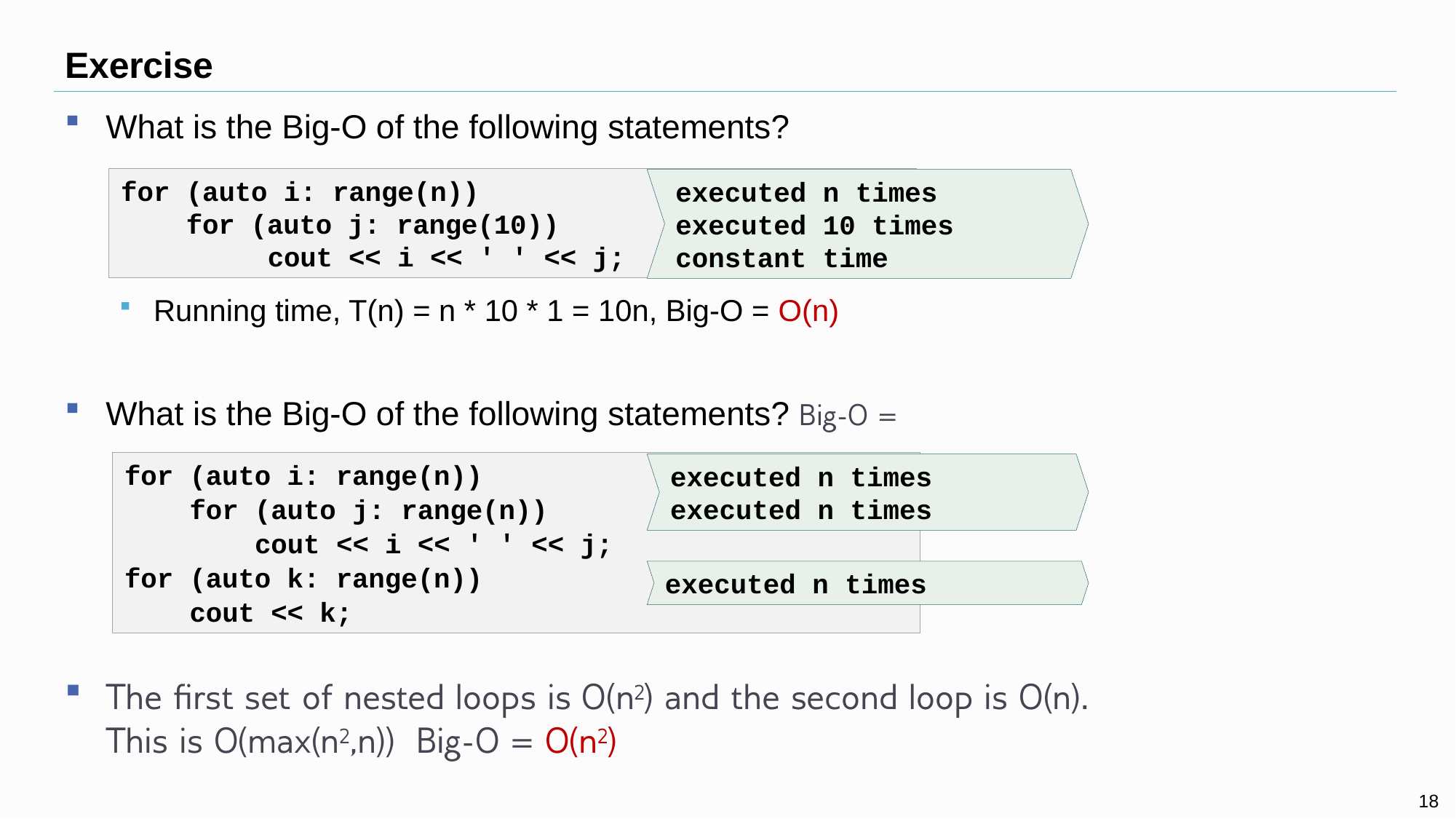

# Exercise
What is the Big-O of the following statements?

Running time, T(n) = n * 10 * 1 = 10n, Big-O = O(n)

What is the Big-O of the following statements? Big-O =

The first set of nested loops is O(n2) and the second loop is O(n).
This is O(max(n2,n))  Big-O = O(n2)
for (auto i: range(n))
for (auto j: range(10))
     cout << i << ' ' << j;
executed n times
executed 10 times
constant time
for (auto i: range(n))
    for (auto j: range(n))
        cout << i << ' ' << j;
for (auto k: range(n))
    cout << k;
executed n times
executed n times
executed n times
18